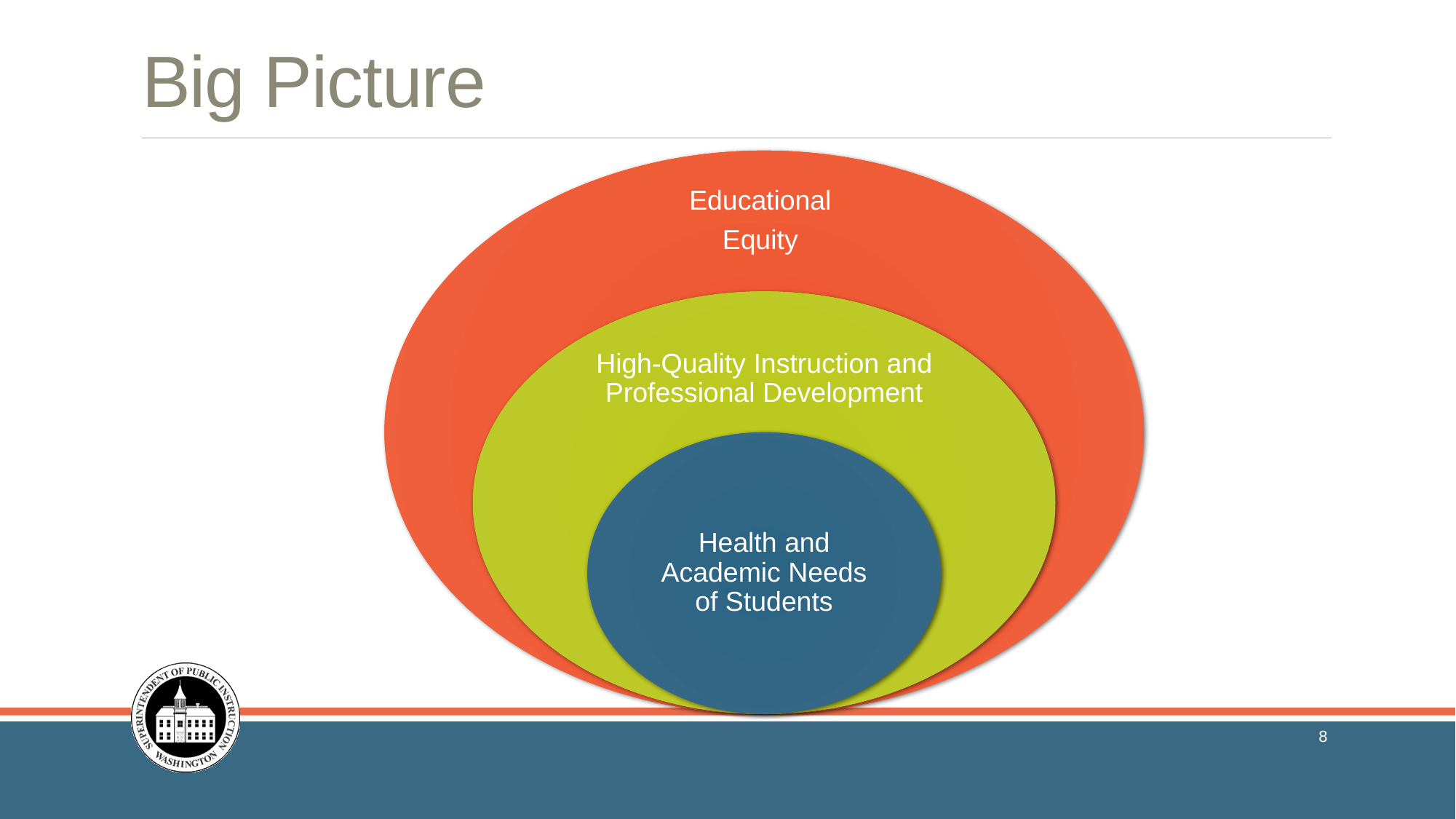

# Big Picture
Educational
Equity

High-Quality Instruction and Professional Development
Health and Academic Needs of Students
8